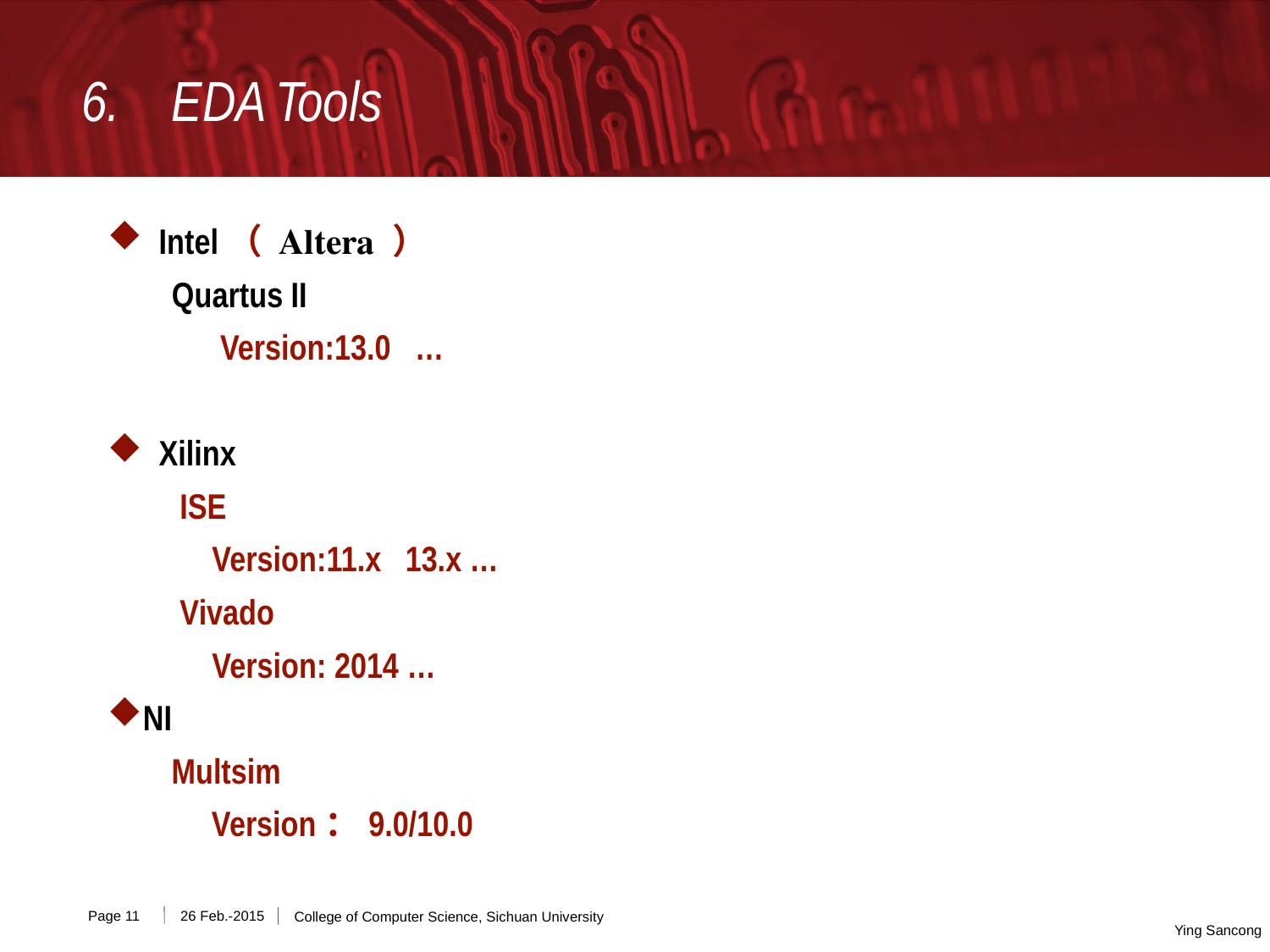

6.    EDA Tools
  Intel（ Altera ）
        Quartus II
              Version:13.0   …

  Xilinx
         ISE
             Version:11.x   13.x …
         Vivado
             Version: 2014 …
NI
	    Multsim
	         Version：9.0/10.0

Page 11
26 Feb.-2015
College of Computer Science, Sichuan University
Ying Sancong